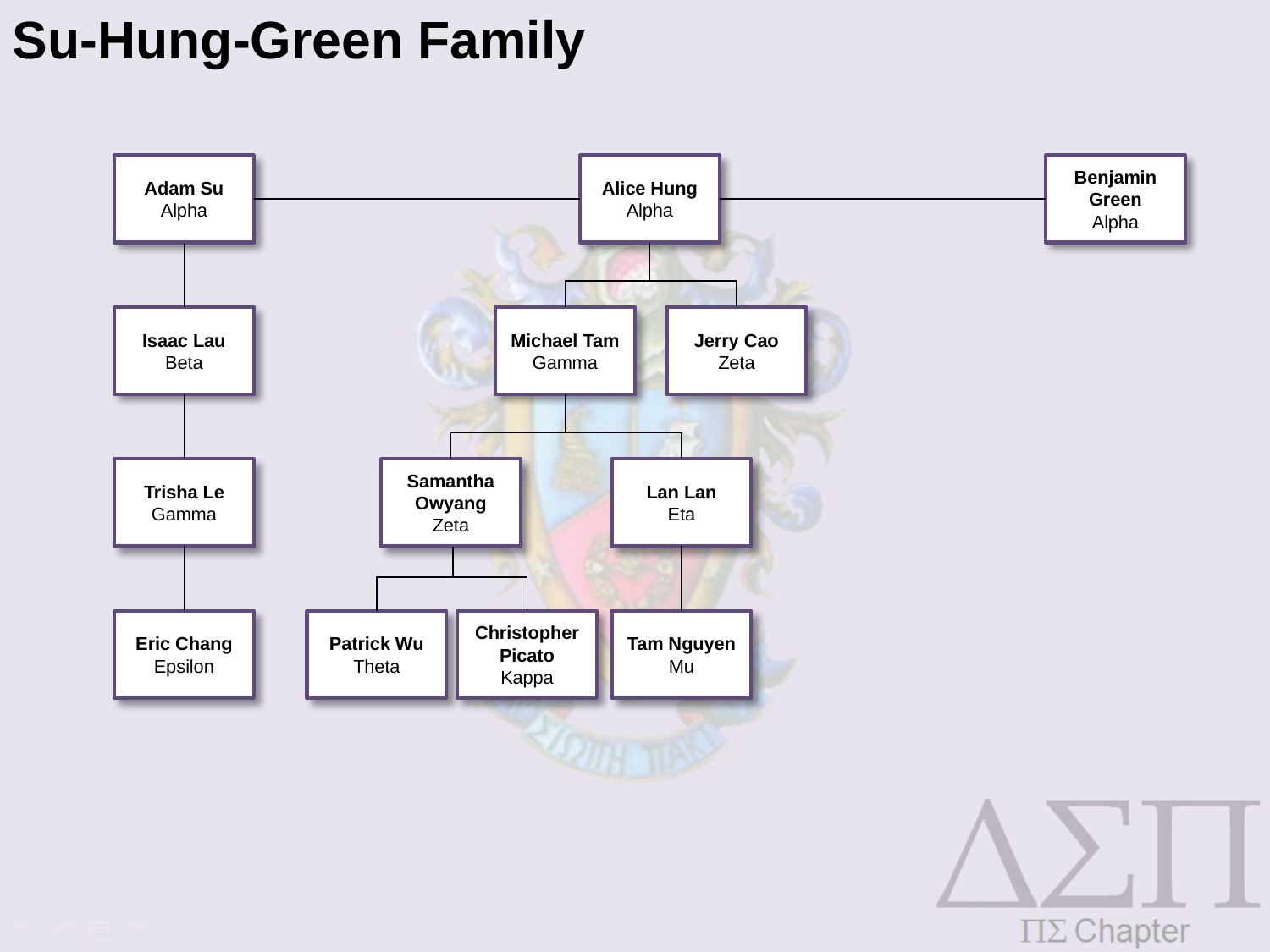

Su-Hung-Green Family
Adam Su
Alpha
Alice Hung
Alpha
Benjamin Green
Alpha
Isaac Lau
Beta
Michael Tam
Gamma
Jerry Cao
Zeta
Trisha Le
Gamma
Samantha Owyang
Zeta
Lan Lan
Eta
Eric Chang
Epsilon
Patrick Wu
Theta
Christopher Picato
Kappa
Tam Nguyen
Mu